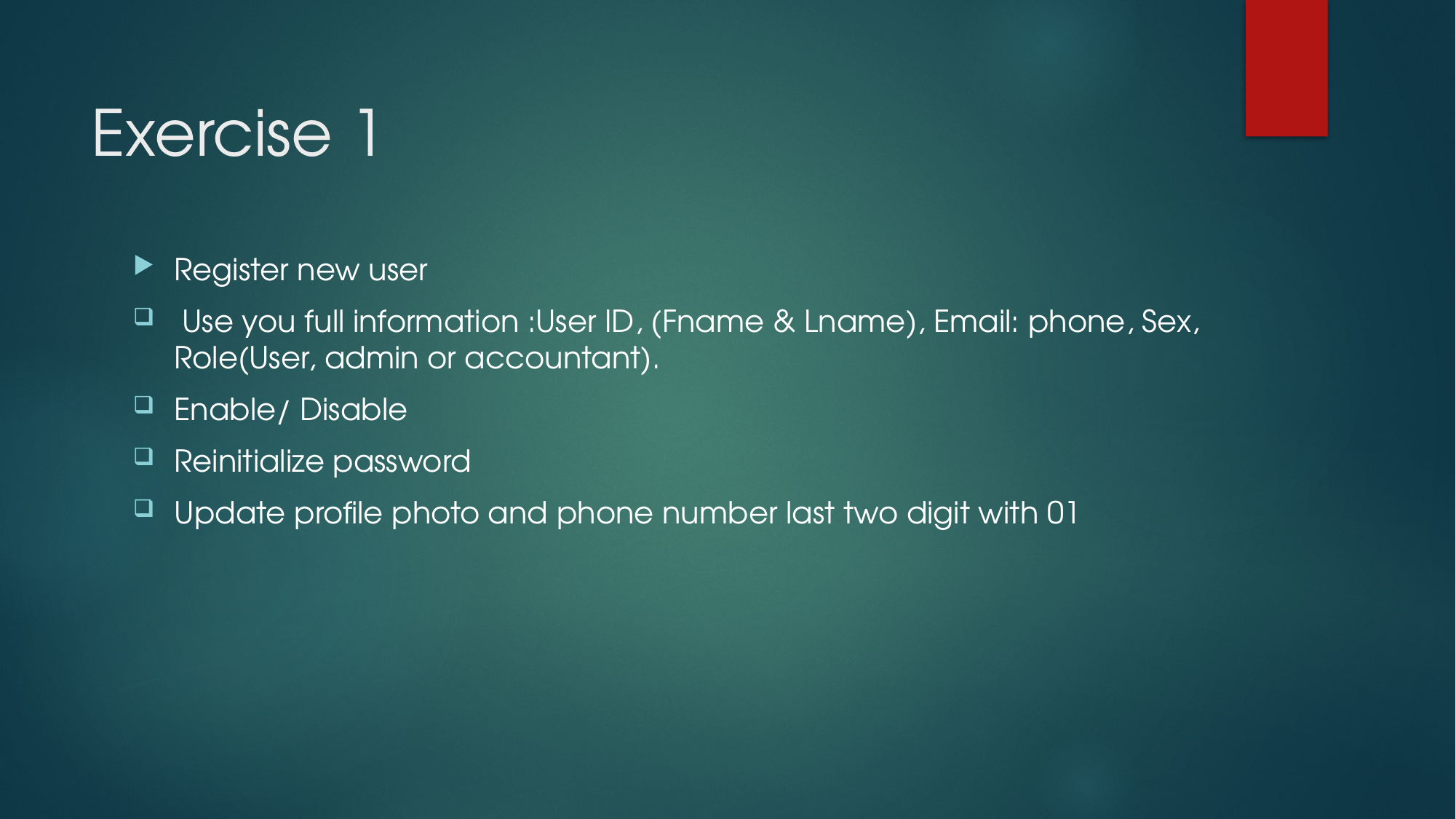

# Exercise 1
Register new user
 Use you full information :User ID, (Fname & Lname), Email: phone, Sex, Role(User, admin or accountant).
Enable/ Disable
Reinitialize password
Update profile photo and phone number last two digit with 01